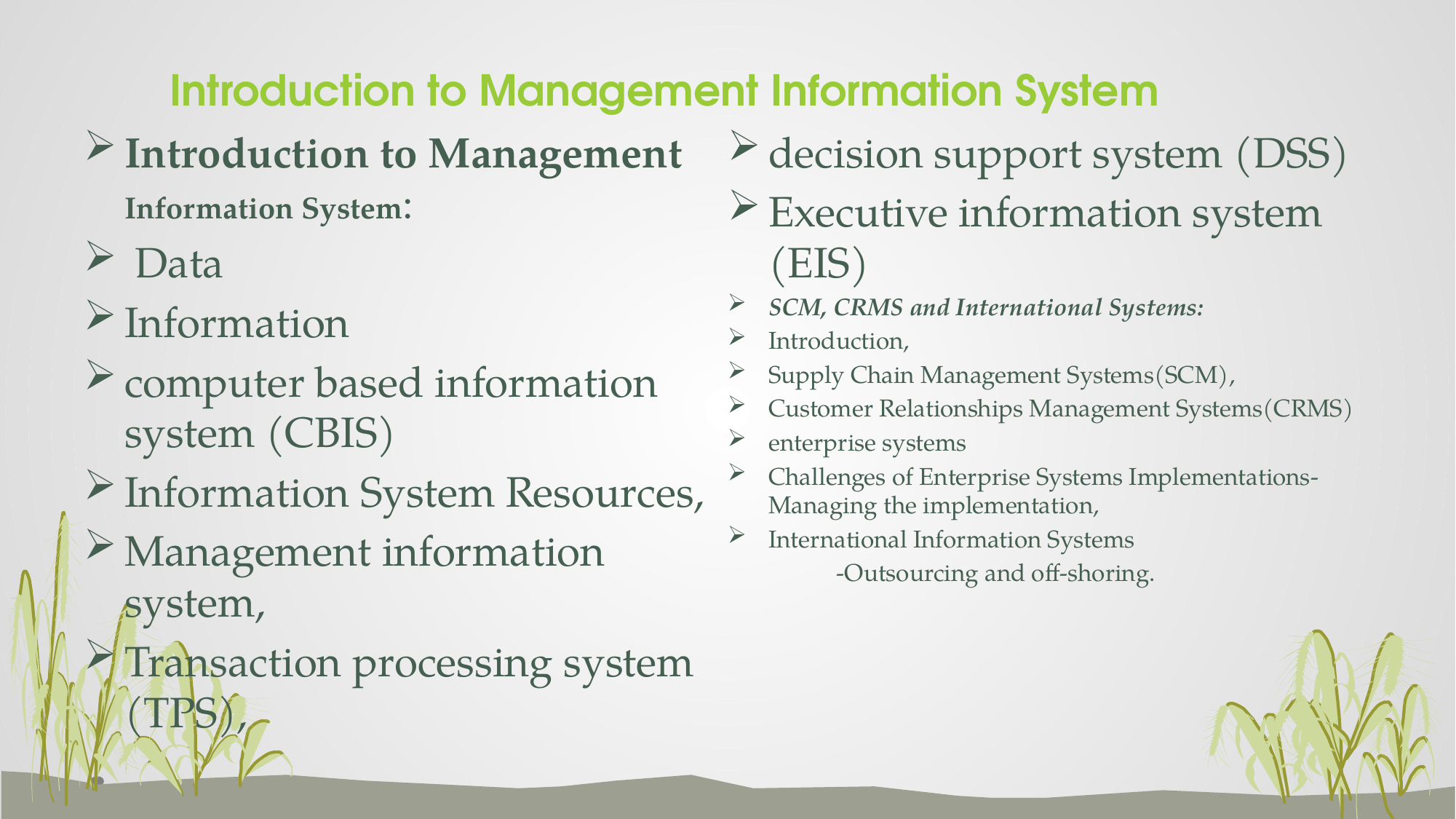

# Introduction to Management Information System
Introduction to Management Information System:
 Data
Information
computer based information system (CBIS)
Information System Resources,
Management information system,
Transaction processing system (TPS),
decision support system (DSS)
Executive information system (EIS)
SCM, CRMS and International Systems:
Introduction,
Supply Chain Management Systems(SCM),
Customer Relationships Management Systems(CRMS)
enterprise systems
Challenges of Enterprise Systems Implementations- Managing the implementation,
International Information Systems
	-Outsourcing and off-shoring.